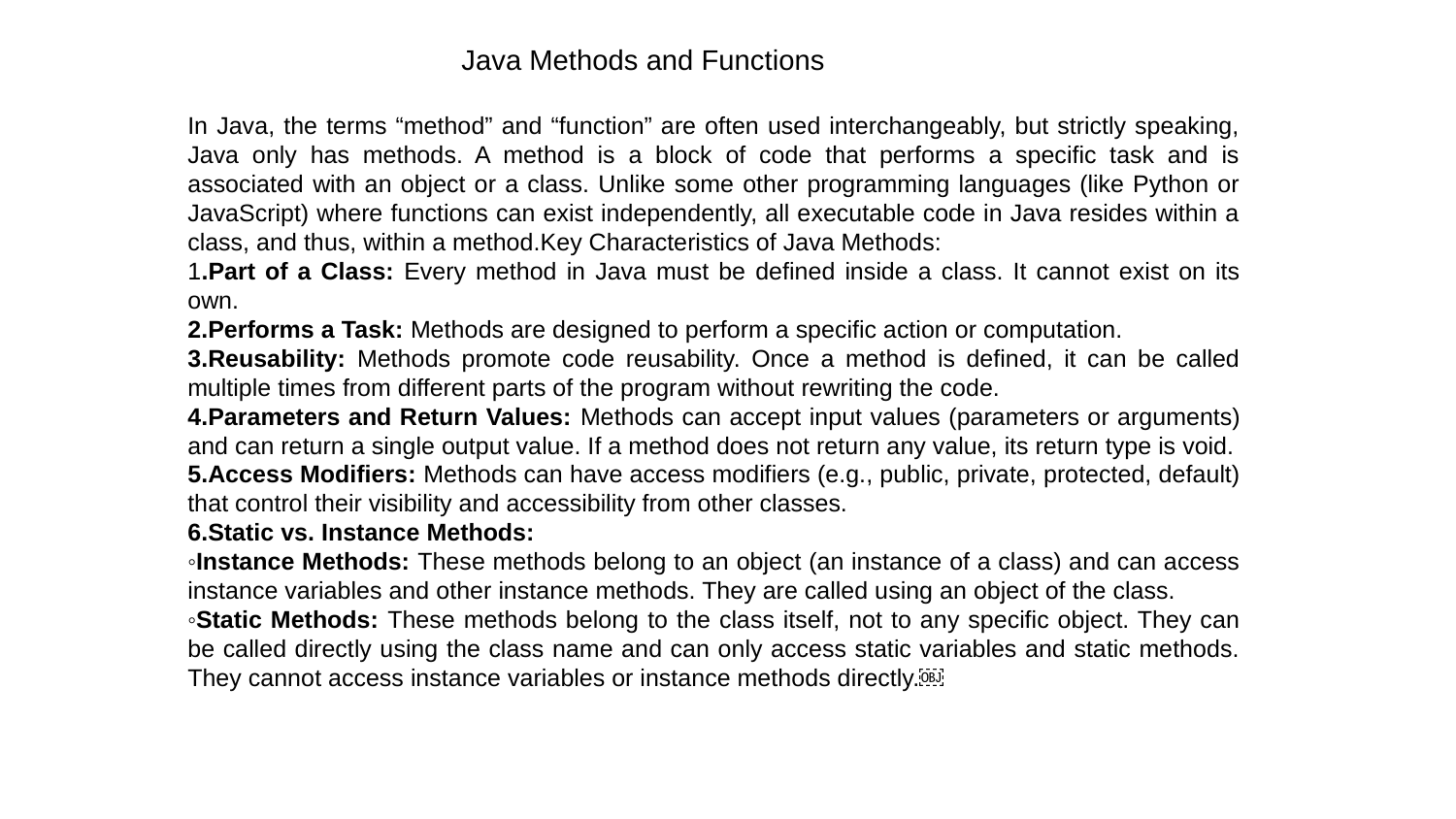

Java Methods and Functions
In Java, the terms “method” and “function” are often used interchangeably, but strictly speaking, Java only has methods. A method is a block of code that performs a specific task and is associated with an object or a class. Unlike some other programming languages (like Python or JavaScript) where functions can exist independently, all executable code in Java resides within a class, and thus, within a method.Key Characteristics of Java Methods:
1.Part of a Class: Every method in Java must be defined inside a class. It cannot exist on its own.
2.Performs a Task: Methods are designed to perform a specific action or computation.
3.Reusability: Methods promote code reusability. Once a method is defined, it can be called multiple times from different parts of the program without rewriting the code.
4.Parameters and Return Values: Methods can accept input values (parameters or arguments) and can return a single output value. If a method does not return any value, its return type is void.
5.Access Modifiers: Methods can have access modifiers (e.g., public, private, protected, default) that control their visibility and accessibility from other classes.
6.Static vs. Instance Methods:
◦Instance Methods: These methods belong to an object (an instance of a class) and can access instance variables and other instance methods. They are called using an object of the class.
◦Static Methods: These methods belong to the class itself, not to any specific object. They can be called directly using the class name and can only access static variables and static methods. They cannot access instance variables or instance methods directly.￼